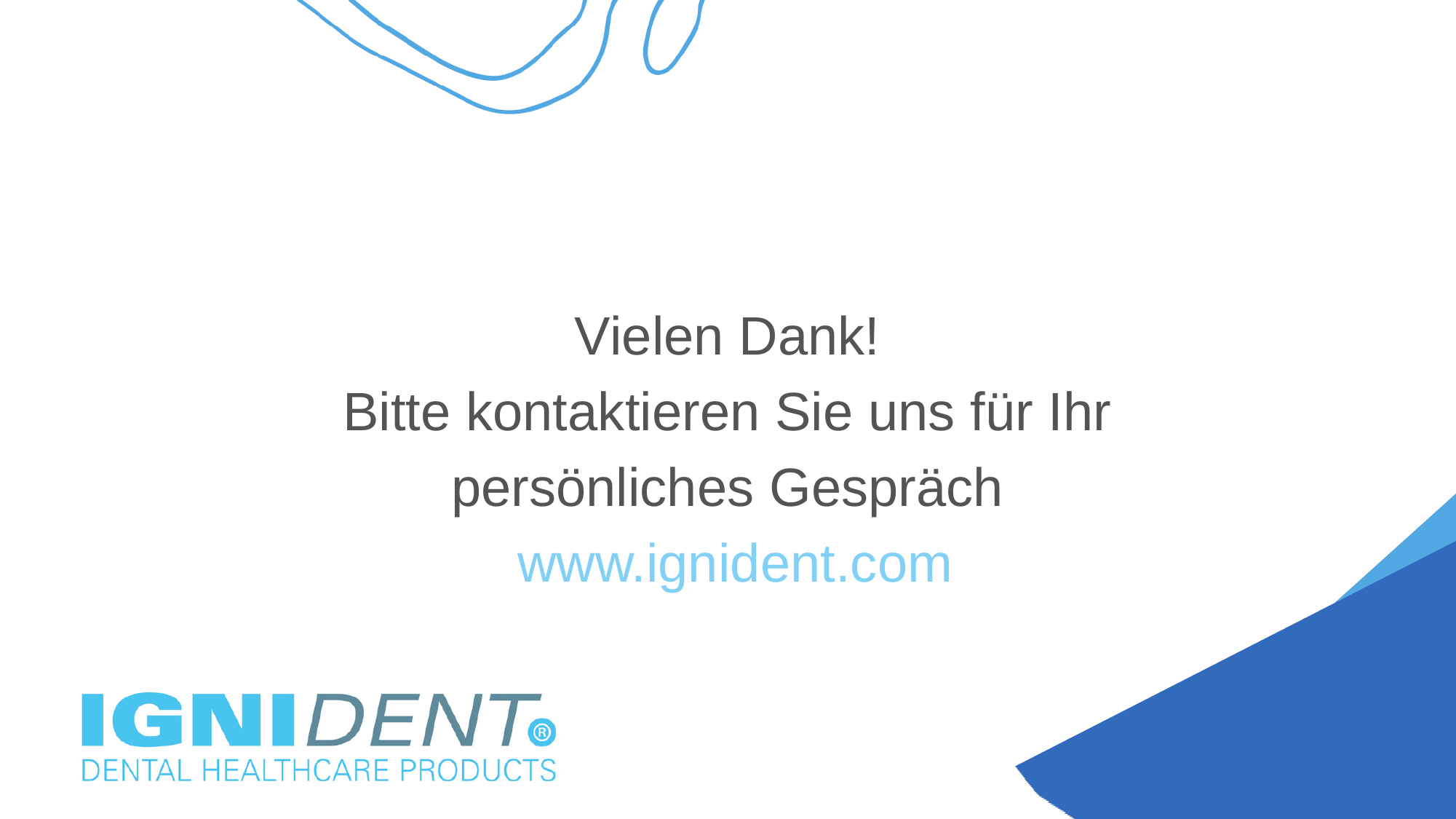

Vielen Dank!
Bitte kontaktieren Sie uns für Ihr persönliches Gespräch
 www.ignident.com